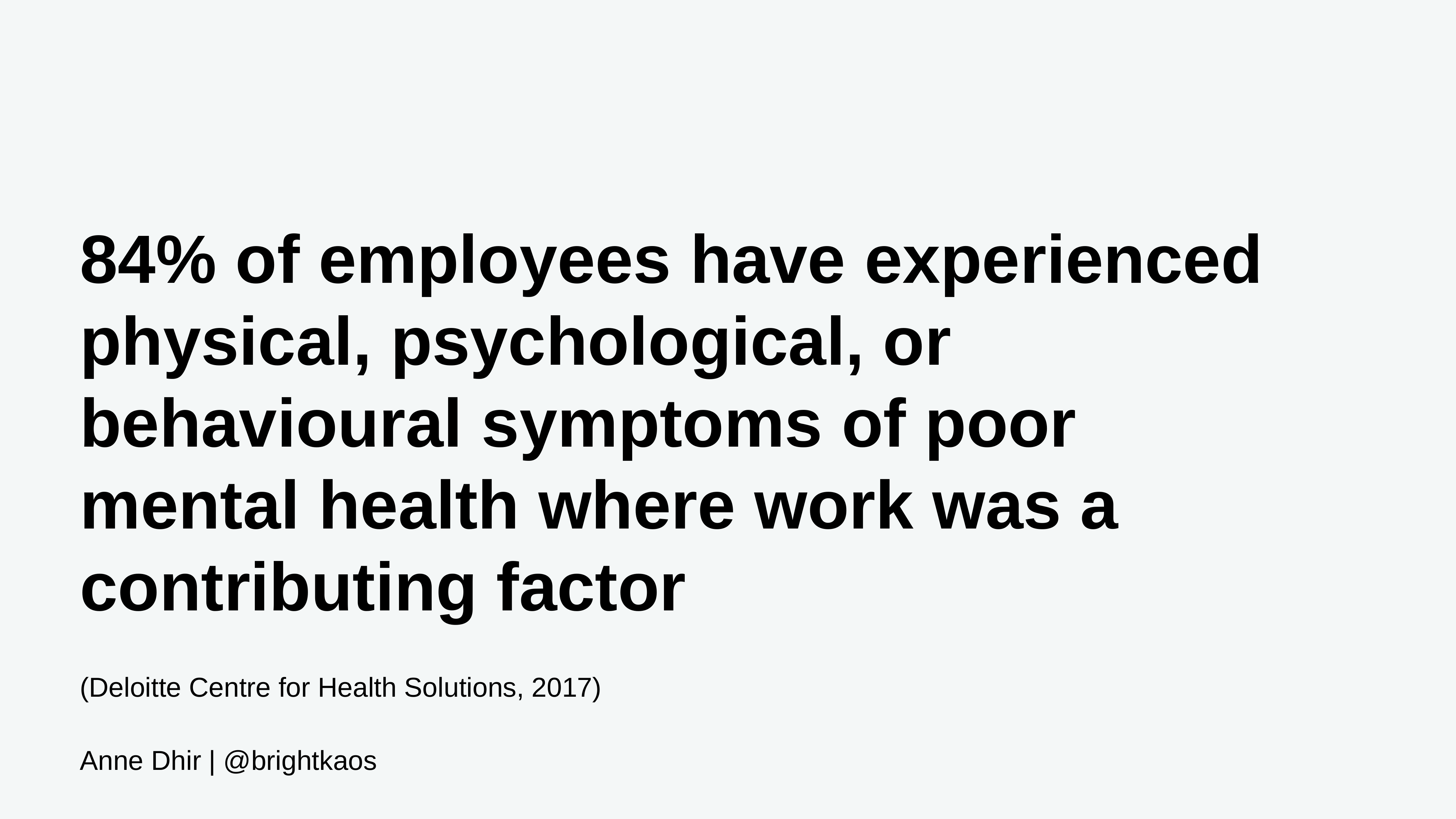

84% of employees have experienced physical, psychological, or behavioural symptoms of poor mental health where work was a contributing factor

(Deloitte Centre for Health Solutions, 2017)

Anne Dhir | @brightkaos